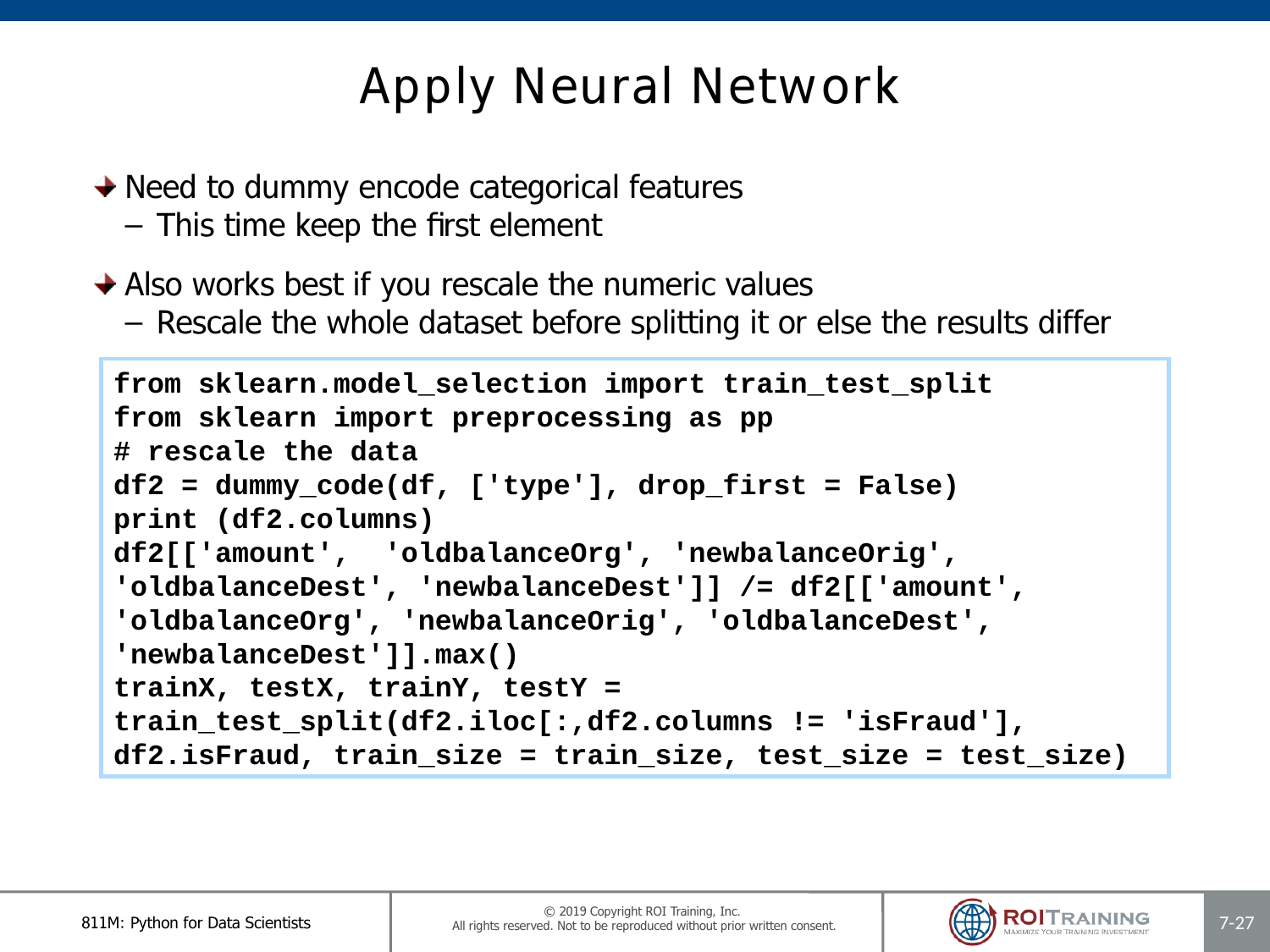

# Apply Neural Network
Need to dummy encode categorical features
This time keep the first element
Also works best if you rescale the numeric values
Rescale the whole dataset before splitting it or else the results differ

Look at the results just like all the other classification models

from sklearn.model_selection import train_test_split
from sklearn import preprocessing as pp
# rescale the data
df2 = dummy_code(df, ['type'], drop_first = False)
print (df2.columns)
df2[['amount',  'oldbalanceOrg', 'newbalanceOrig', 'oldbalanceDest', 'newbalanceDest']] /= df2[['amount',  'oldbalanceOrg', 'newbalanceOrig', 'oldbalanceDest', 'newbalanceDest']].max()
trainX, testX, trainY, testY = train_test_split(df2.iloc[:,df2.columns != 'isFraud'], df2.isFraud, train_size = train_size, test_size = test_size)